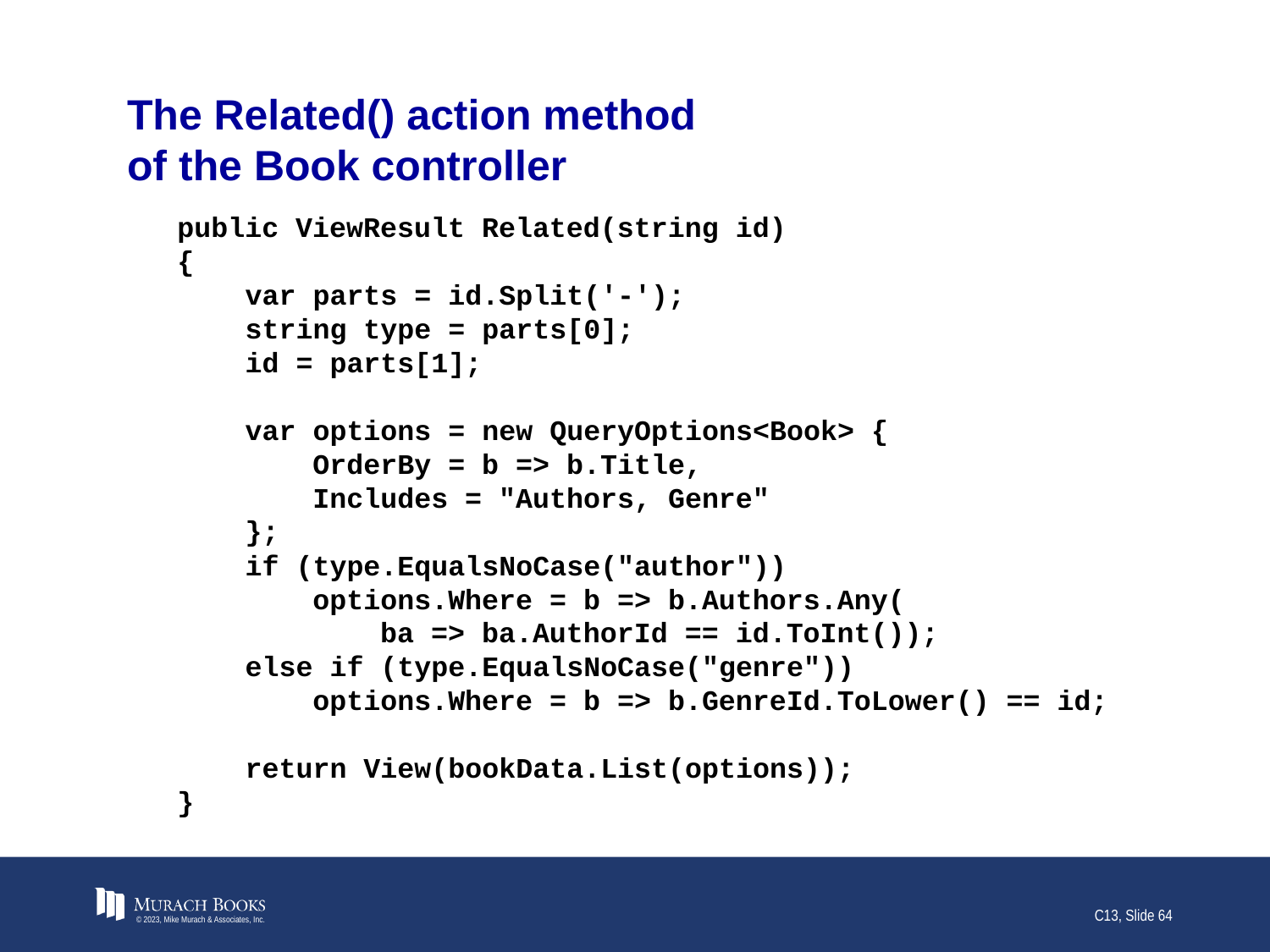

# The Related() action method of the Book controller
public ViewResult Related(string id)
{
    var parts = id.Split('-');
    string type = parts[0];
    id = parts[1];

    var options = new QueryOptions<Book> {
        OrderBy = b => b.Title,
        Includes = "Authors, Genre"
    };
    if (type.EqualsNoCase("author"))
        options.Where = b => b.Authors.Any(
            ba => ba.AuthorId == id.ToInt());
    else if (type.EqualsNoCase("genre"))
        options.Where = b => b.GenreId.ToLower() == id;

    return View(bookData.List(options));
}

© 2023, Mike Murach & Associates, Inc.

C13, Slide 64